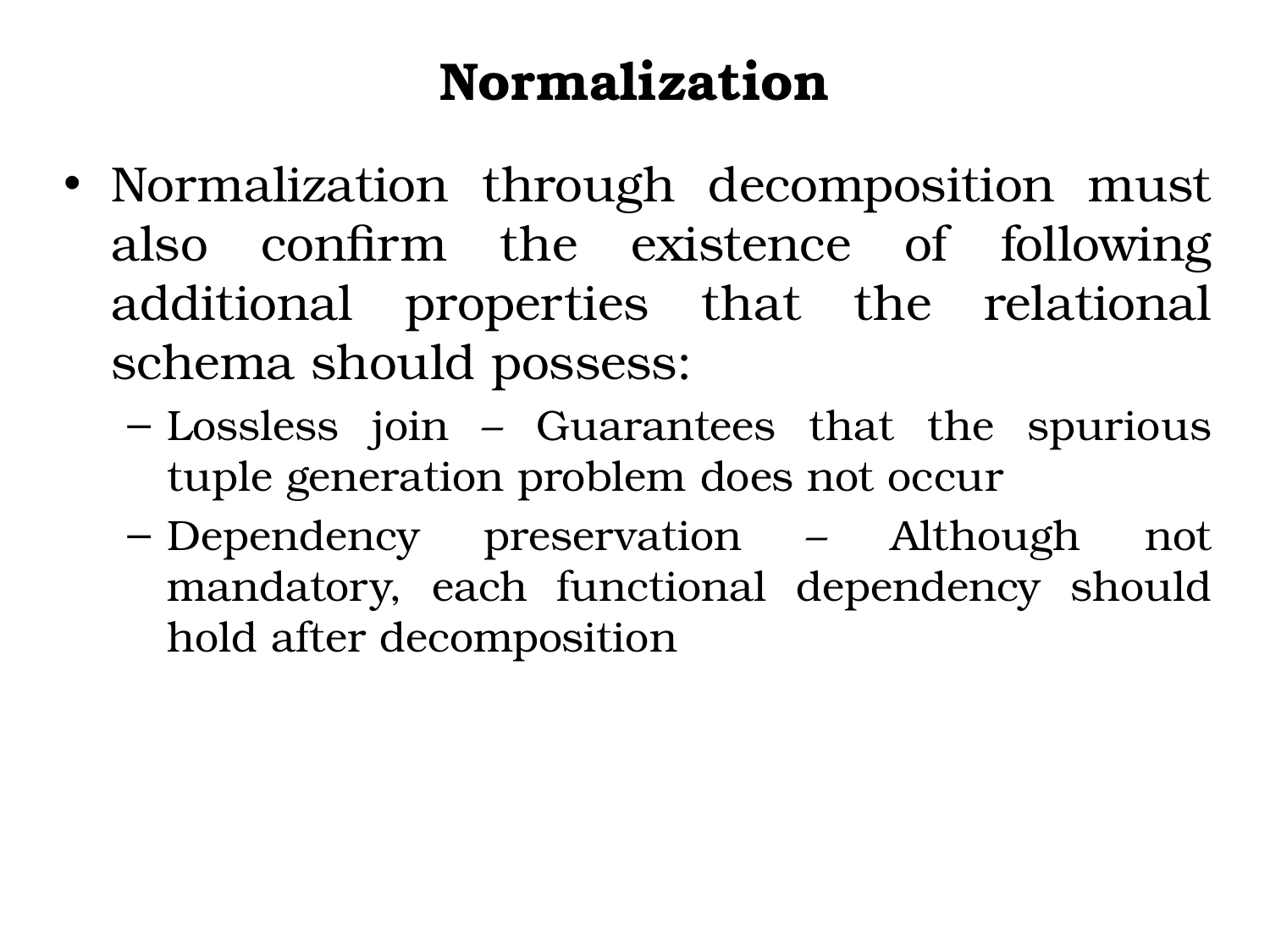

# Normalization
Normalization through decomposition must also confirm the existence of following additional properties that the relational schema should possess:
Lossless join – Guarantees that the spurious tuple generation problem does not occur
Dependency preservation – Although not mandatory, each functional dependency should hold after decomposition